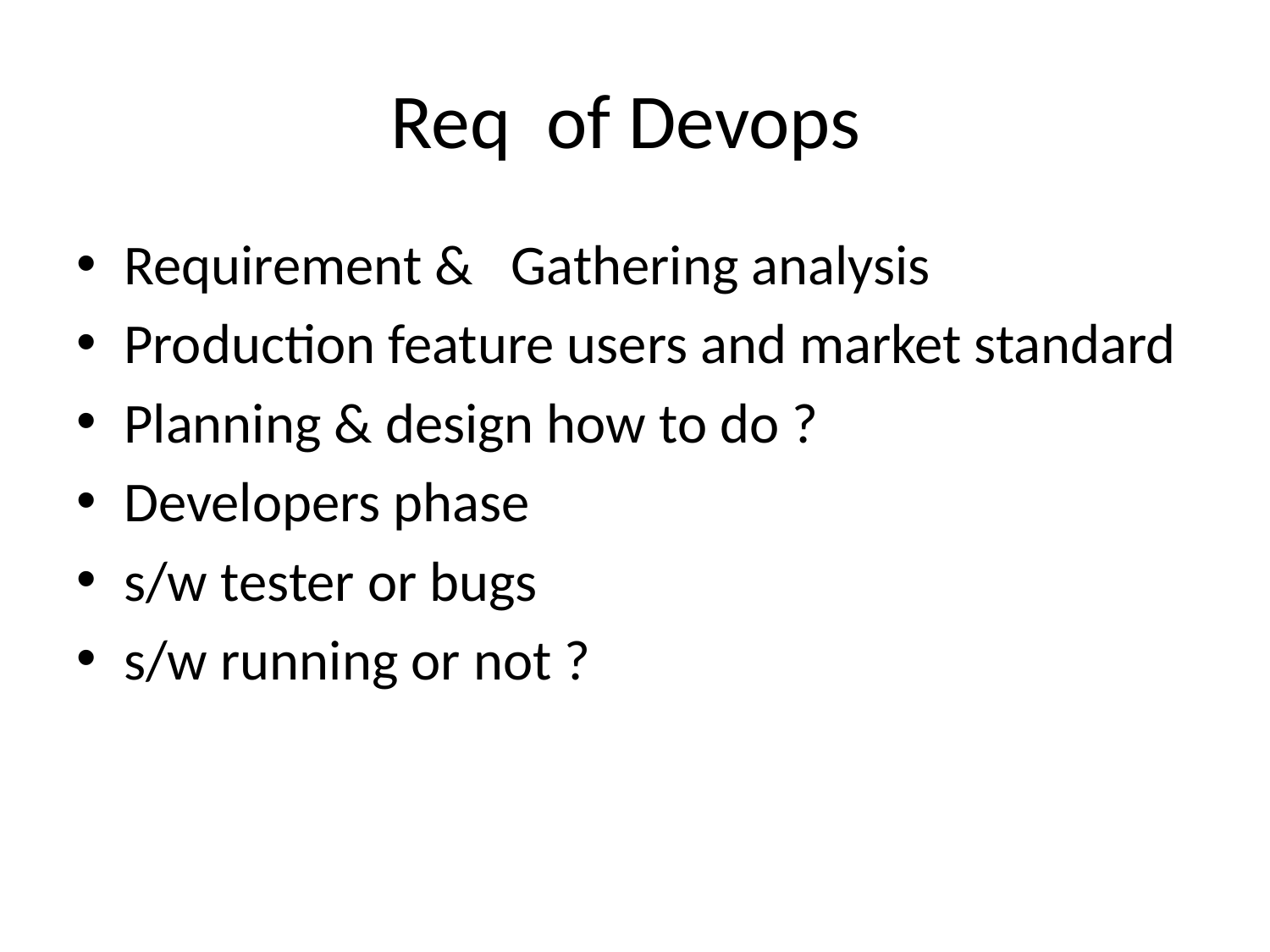

# Req  of Devops
Requirement &   Gathering analysis
Production feature users and market standard
Planning & design how to do ?
Developers phase
s/w tester or bugs
s/w running or not ?